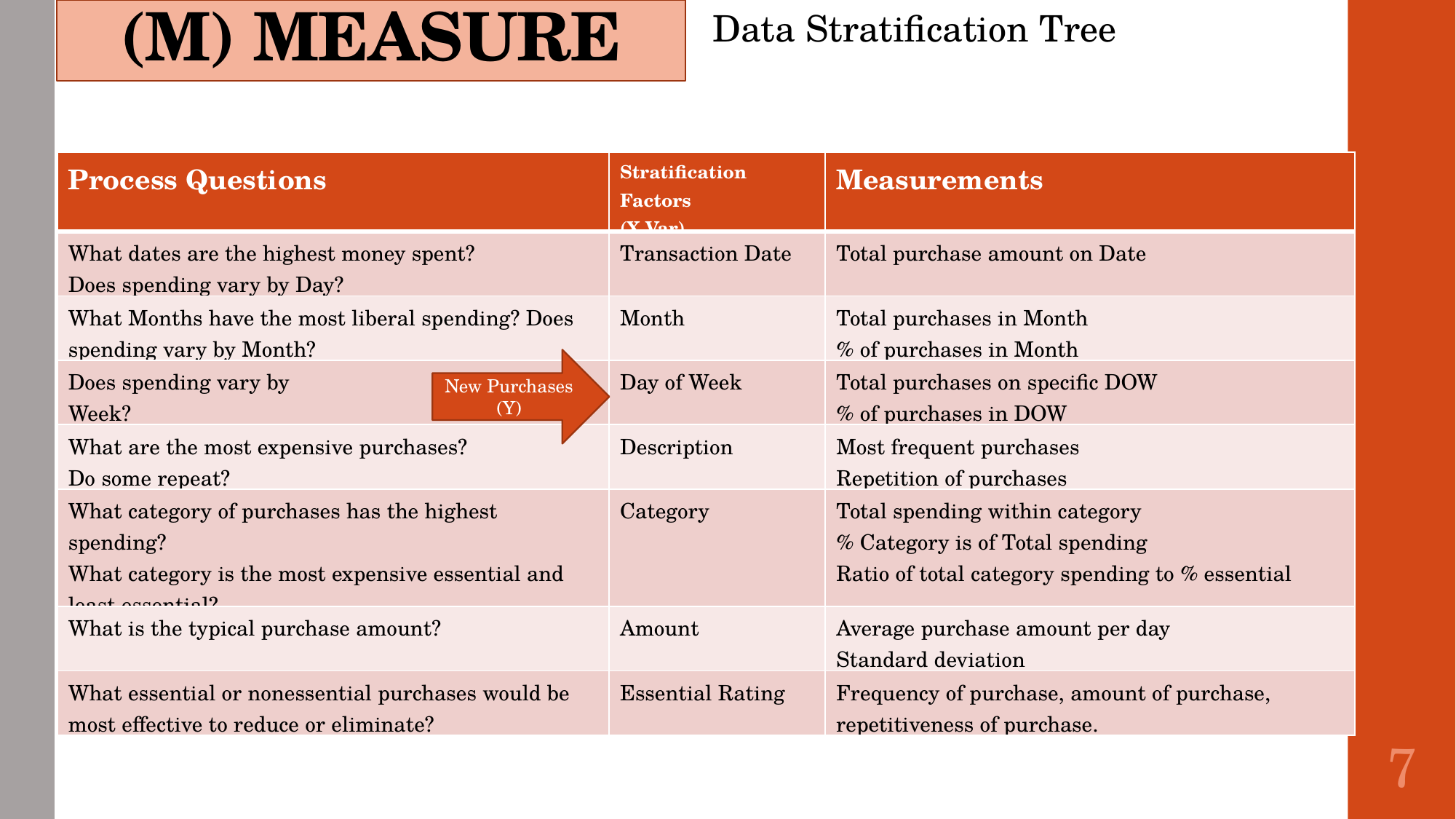

# (M) MEASURE
Data Stratification Tree
| Process Questions | Stratification Factors (X Var) | Measurements |
| --- | --- | --- |
| What dates are the highest money spent? Does spending vary by Day? | Transaction Date | Total purchase amount on Date |
| What Months have the most liberal spending? Does spending vary by Month? | Month | Total purchases in Month % of purchases in Month |
| Does spending vary by Week? | Day of Week | Total purchases on specific DOW % of purchases in DOW |
| What are the most expensive purchases? Do some repeat? | Description | Most frequent purchases Repetition of purchases |
| What category of purchases has the highest spending? What category is the most expensive essential and least essential? | Category | Total spending within category % Category is of Total spending Ratio of total category spending to % essential |
| What is the typical purchase amount? | Amount | Average purchase amount per day Standard deviation |
| What essential or nonessential purchases would be most effective to reduce or eliminate? | Essential Rating | Frequency of purchase, amount of purchase, repetitiveness of purchase. |
New Purchases
(Y)
7